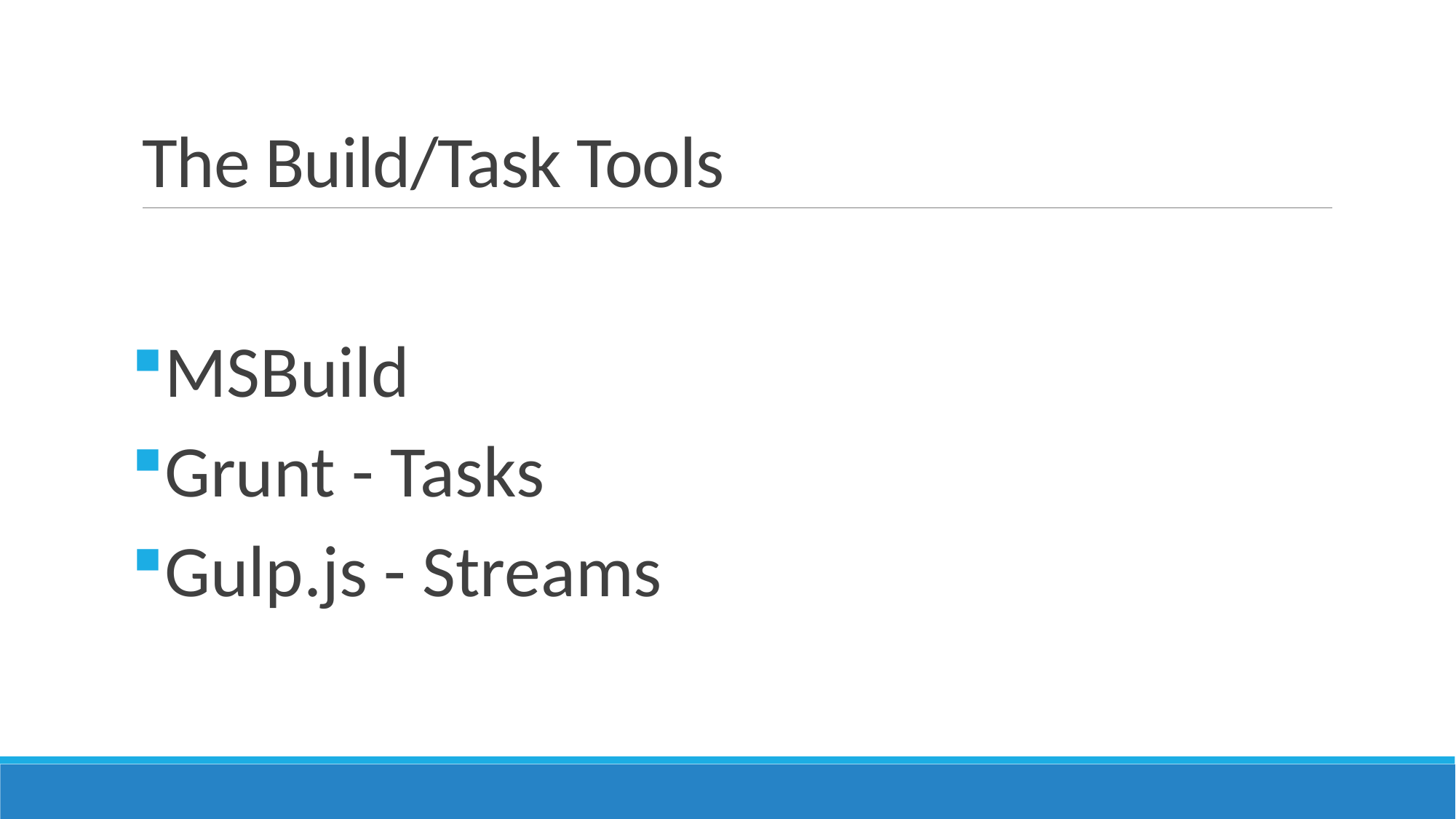

# The Build/Task Tools

MSBuild
Grunt - Tasks
Gulp.js - Streams